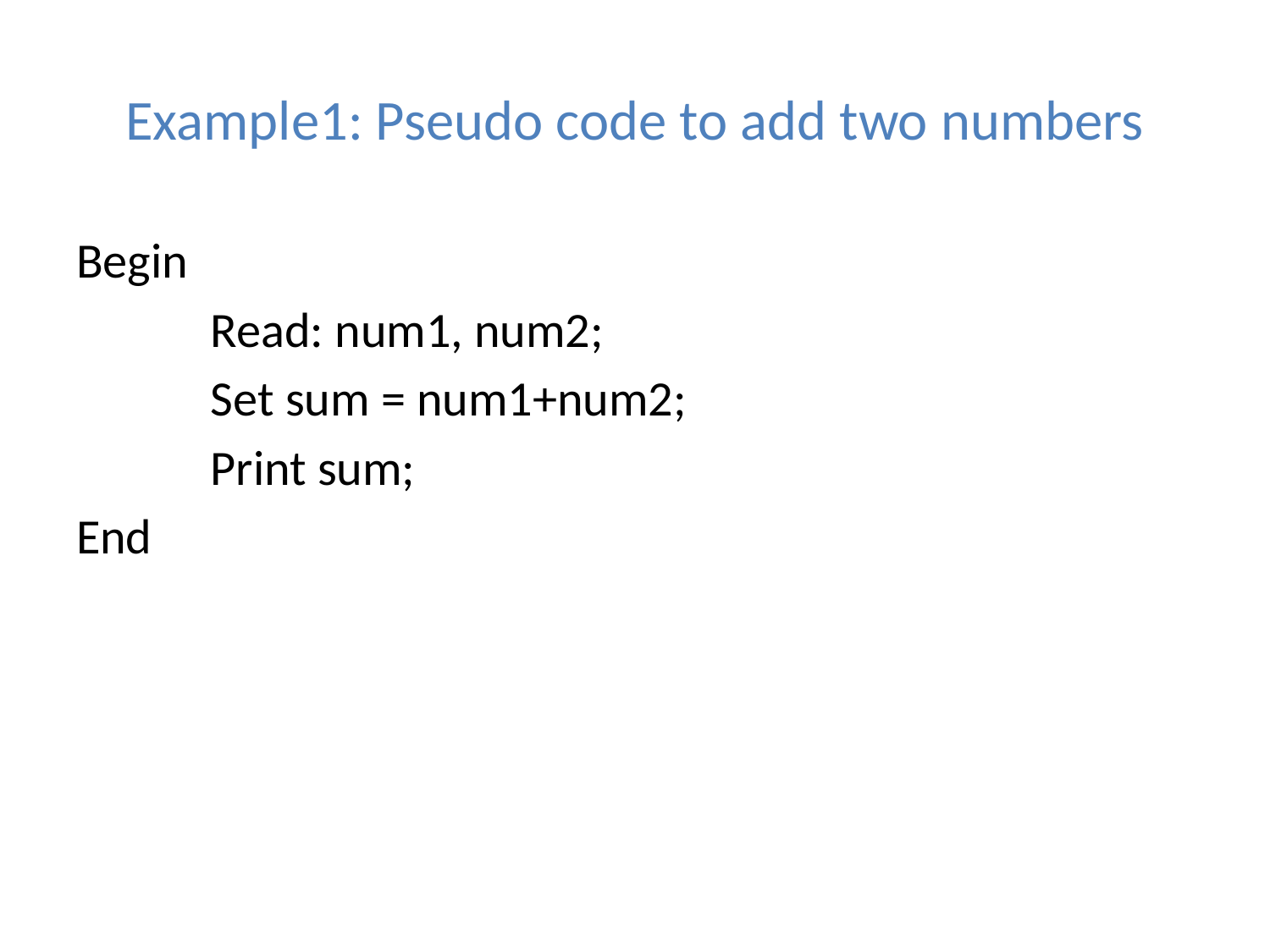

# Example1: Pseudo code to add two numbers
Begin
            Read: num1, num2;
            Set sum = num1+num2;
            Print sum;
End